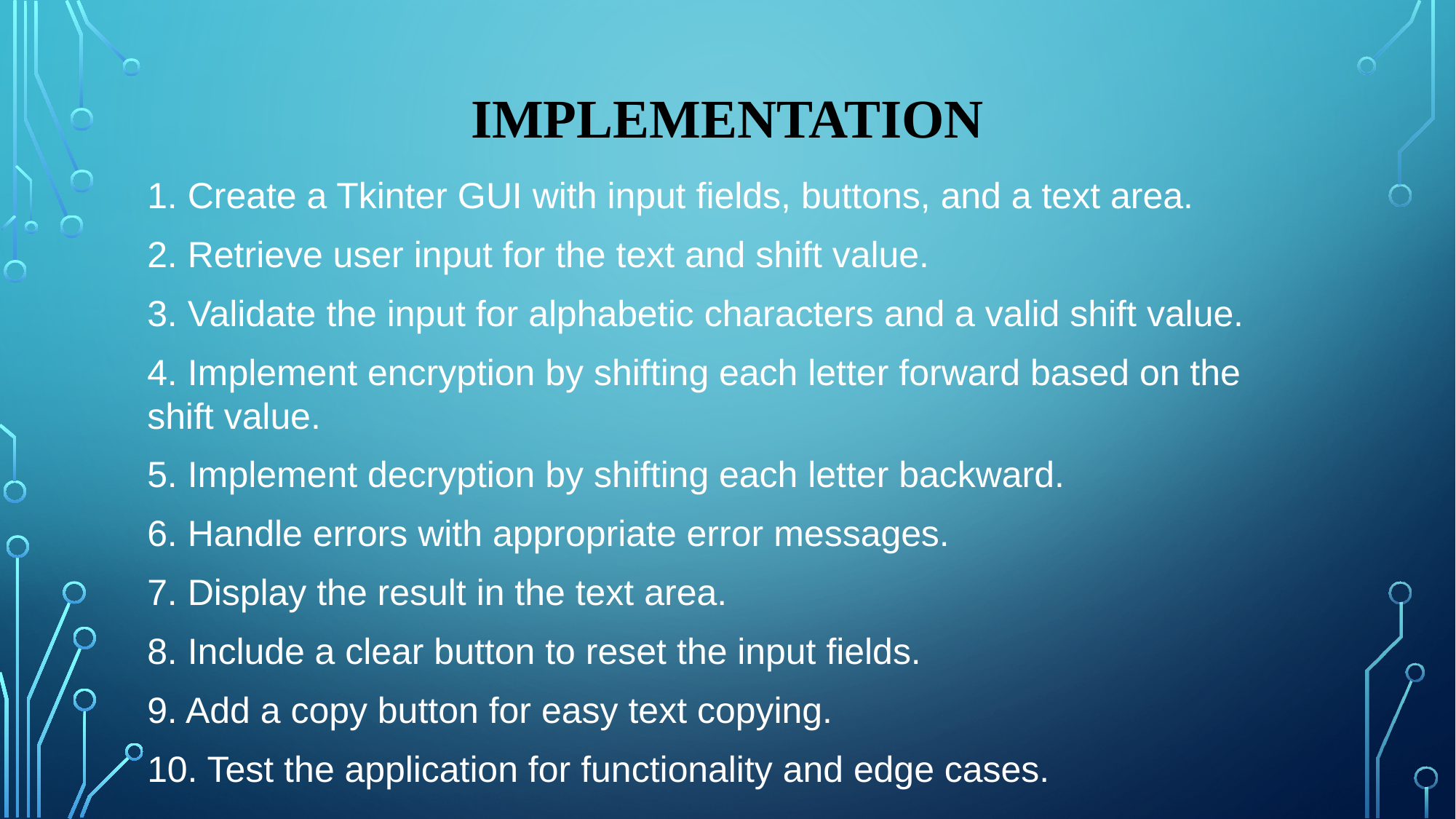

# Implementation
1. Create a Tkinter GUI with input fields, buttons, and a text area.
2. Retrieve user input for the text and shift value.
3. Validate the input for alphabetic characters and a valid shift value.
4. Implement encryption by shifting each letter forward based on the shift value.
5. Implement decryption by shifting each letter backward.
6. Handle errors with appropriate error messages.
7. Display the result in the text area.
8. Include a clear button to reset the input fields.
9. Add a copy button for easy text copying.
10. Test the application for functionality and edge cases.